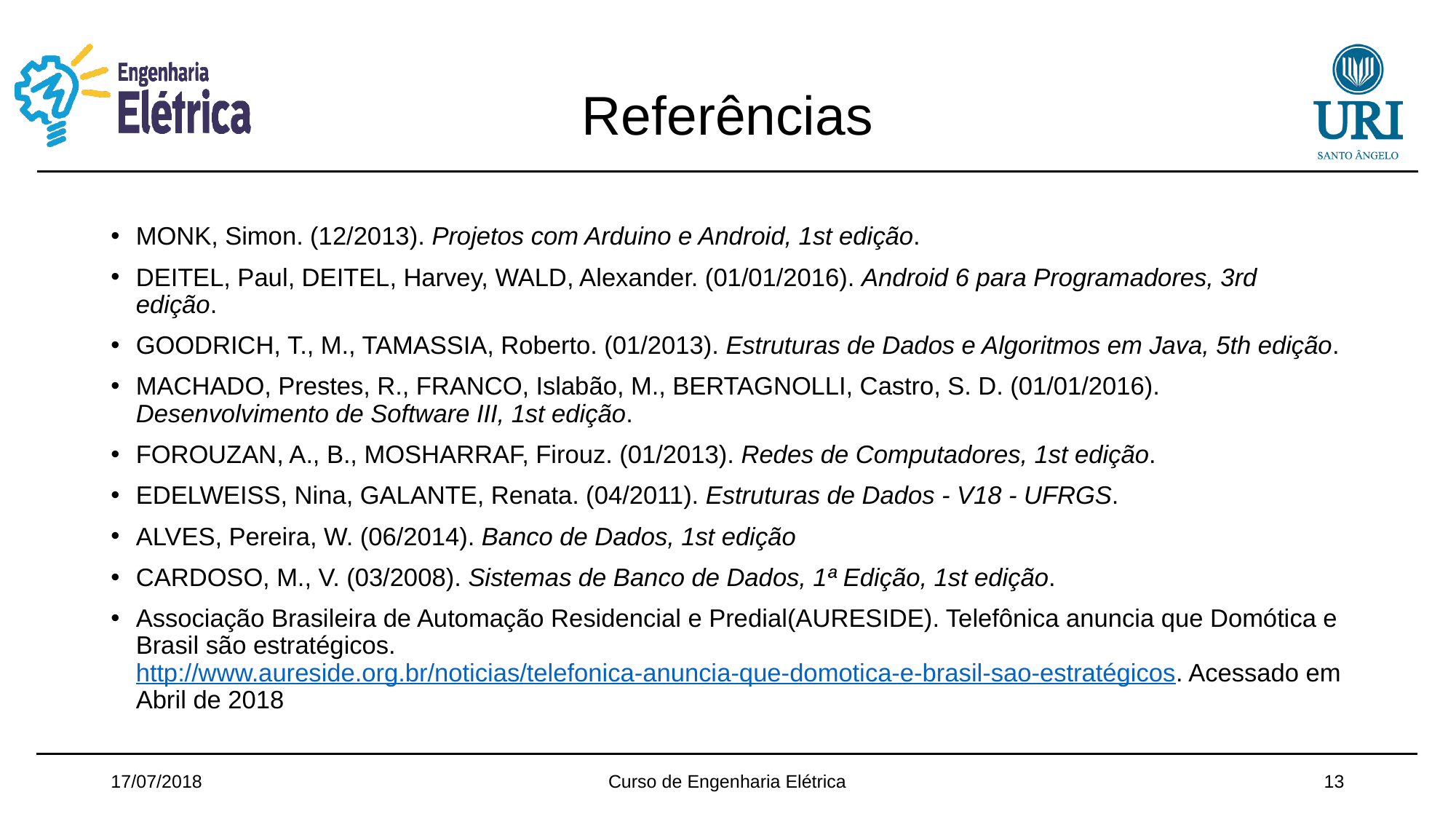

# Referências
MONK, Simon. (12/2013). Projetos com Arduino e Android, 1st edição.
DEITEL, Paul, DEITEL, Harvey, WALD, Alexander. (01/01/2016). Android 6 para Programadores, 3rd edição.
GOODRICH, T., M., TAMASSIA, Roberto. (01/2013). Estruturas de Dados e Algoritmos em Java, 5th edição.
MACHADO, Prestes, R., FRANCO, Islabão, M., BERTAGNOLLI, Castro, S. D. (01/01/2016). Desenvolvimento de Software III, 1st edição.
FOROUZAN, A., B., MOSHARRAF, Firouz. (01/2013). Redes de Computadores, 1st edição.
EDELWEISS, Nina, GALANTE, Renata. (04/2011). Estruturas de Dados - V18 - UFRGS.
ALVES, Pereira, W. (06/2014). Banco de Dados, 1st edição
CARDOSO, M., V. (03/2008). Sistemas de Banco de Dados, 1ª Edição, 1st edição.
Associação Brasileira de Automação Residencial e Predial(AURESIDE). Telefônica anuncia que Domótica e Brasil são estratégicos. http://www.aureside.org.br/noticias/telefonica-anuncia-que-domotica-e-brasil-sao-estratégicos. Acessado em Abril de 2018

17/07/2018
Curso de Engenharia Elétrica
13